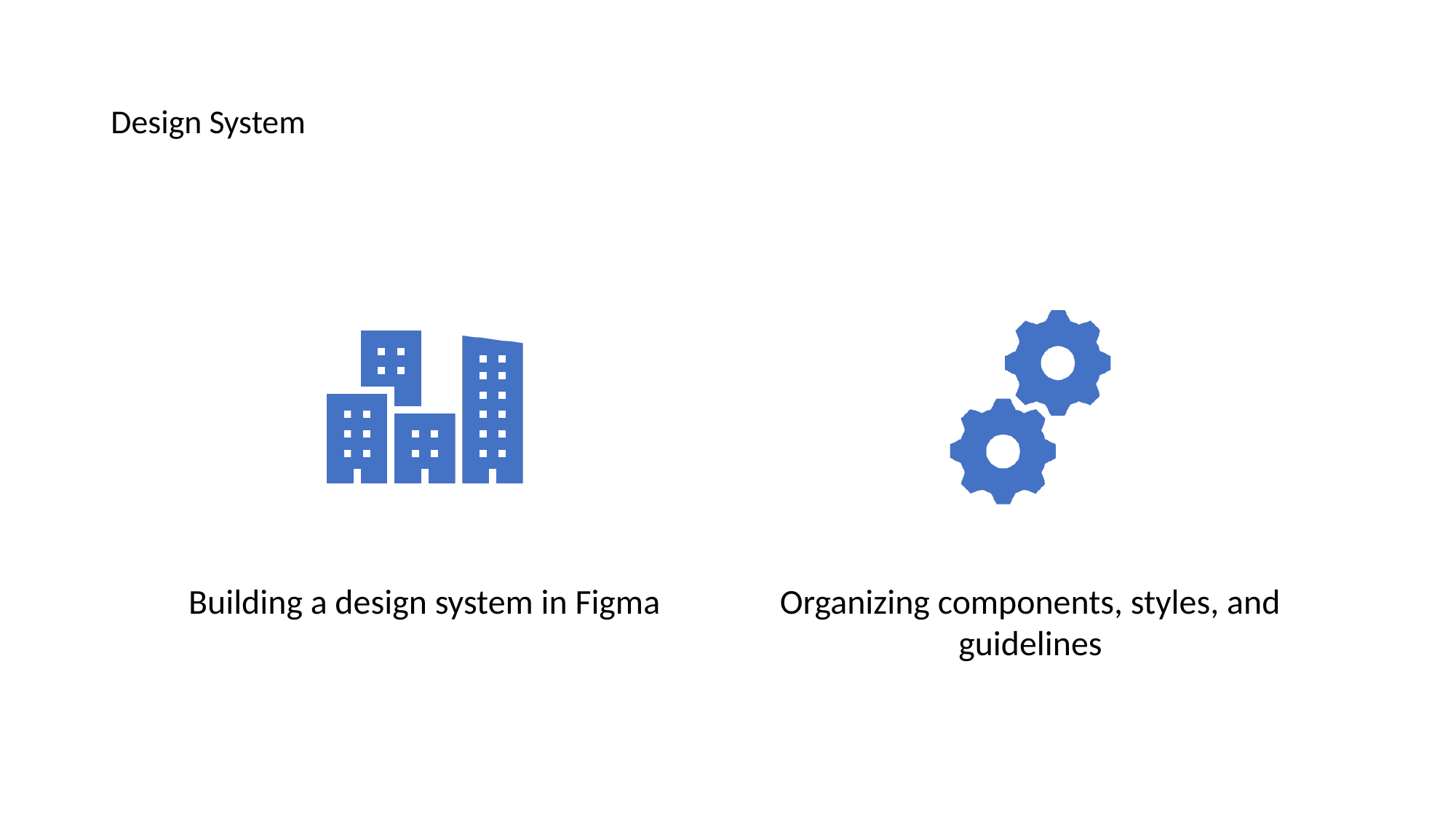

# Design System
Building a design system in Figma
Organizing components, styles, and guidelines